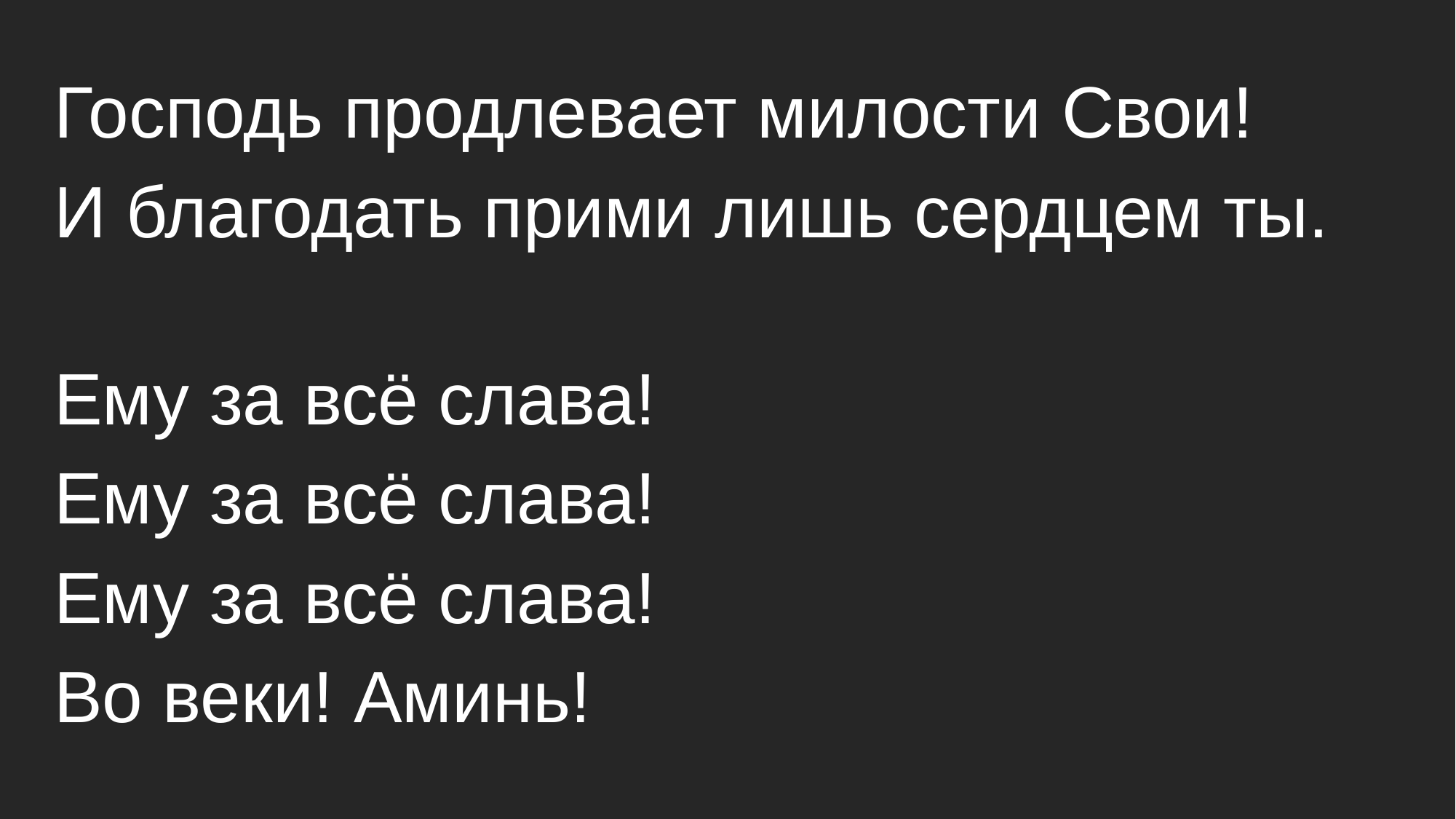

Господь продлевает милости Свои!
И благодать прими лишь сердцем ты.

Ему за всё слава!
Ему за всё слава!
Ему за всё слава!
Во веки! Аминь!